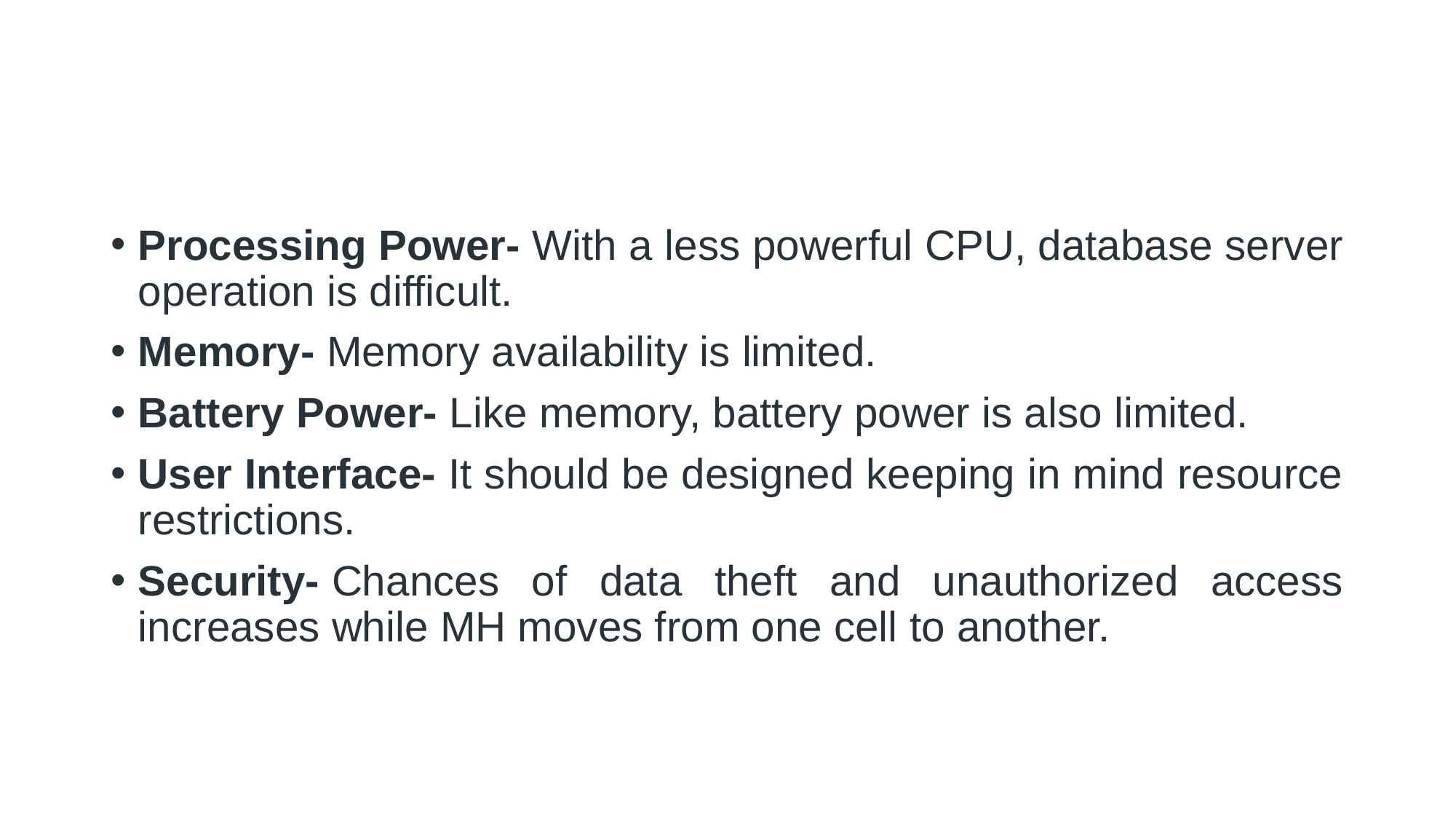

#
Processing Power- With a less powerful CPU, database server operation is difficult.
Memory- Memory availability is limited.
Battery Power- Like memory, battery power is also limited.
User Interface- It should be designed keeping in mind resource restrictions.
Security- Chances of data theft and unauthorized access increases while MH moves from one cell to another.